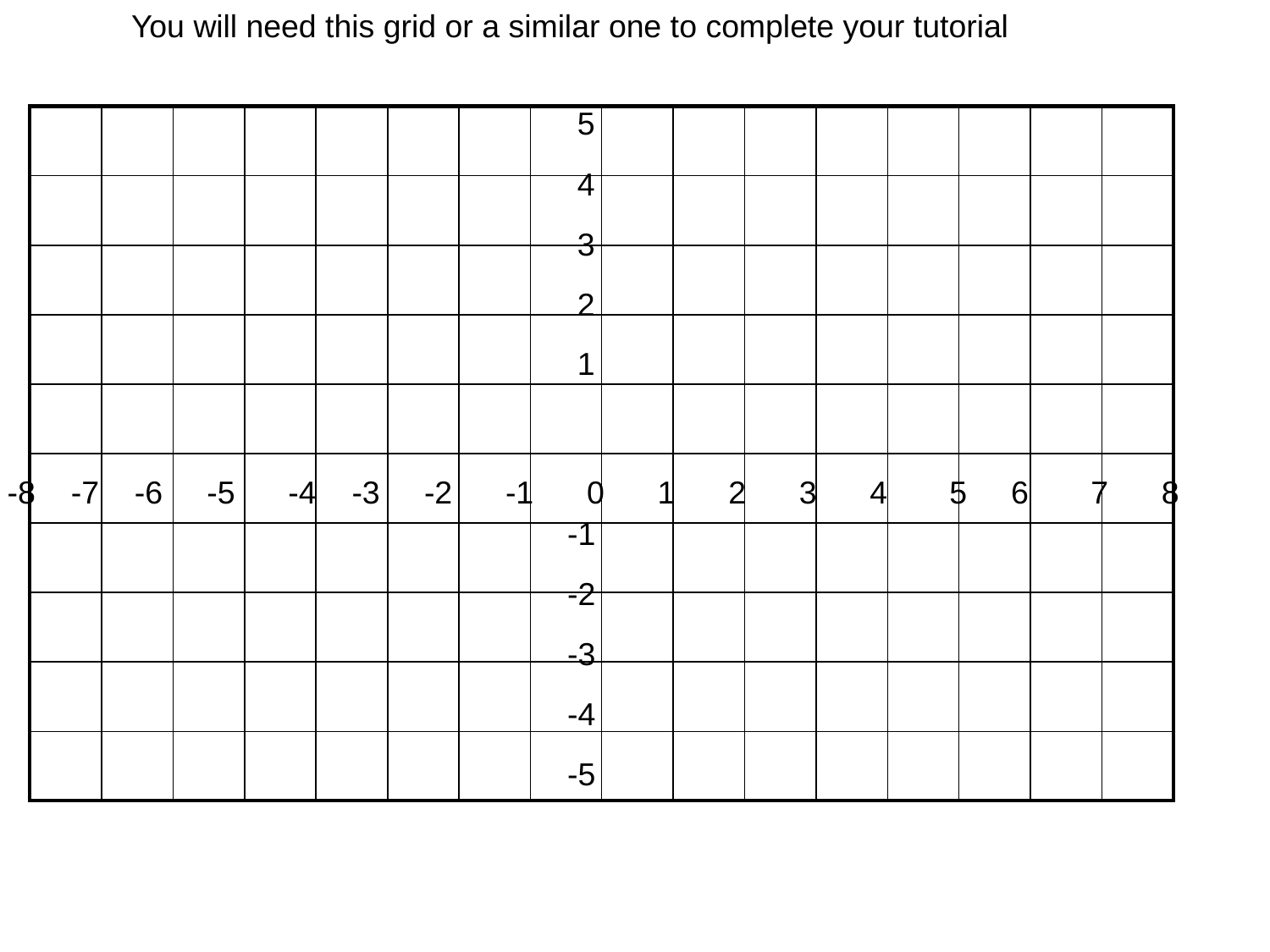

You will need this grid or a similar one to complete your tutorial
5
4
3
2
1

-8    -7    -6     -5      -4    -3     -2      -1      0      1      2      3      4       5     6       7      8
-1
-2
-3
-4
-5
|  |  |  |  |  |  |  |  |  |  |  |  |  |  |  |  |
| --- | --- | --- | --- | --- | --- | --- | --- | --- | --- | --- | --- | --- | --- | --- | --- |
|  |  |  |  |  |  |  |  |  |  |  |  |  |  |  |  |
|  |  |  |  |  |  |  |  |  |  |  |  |  |  |  |  |
|  |  |  |  |  |  |  |  |  |  |  |  |  |  |  |  |
|  |  |  |  |  |  |  |  |  |  |  |  |  |  |  |  |
|  |  |  |  |  |  |  |  |  |  |  |  |  |  |  |  |
|  |  |  |  |  |  |  |  |  |  |  |  |  |  |  |  |
|  |  |  |  |  |  |  |  |  |  |  |  |  |  |  |  |
|  |  |  |  |  |  |  |  |  |  |  |  |  |  |  |  |
|  |  |  |  |  |  |  |  |  |  |  |  |  |  |  |  |